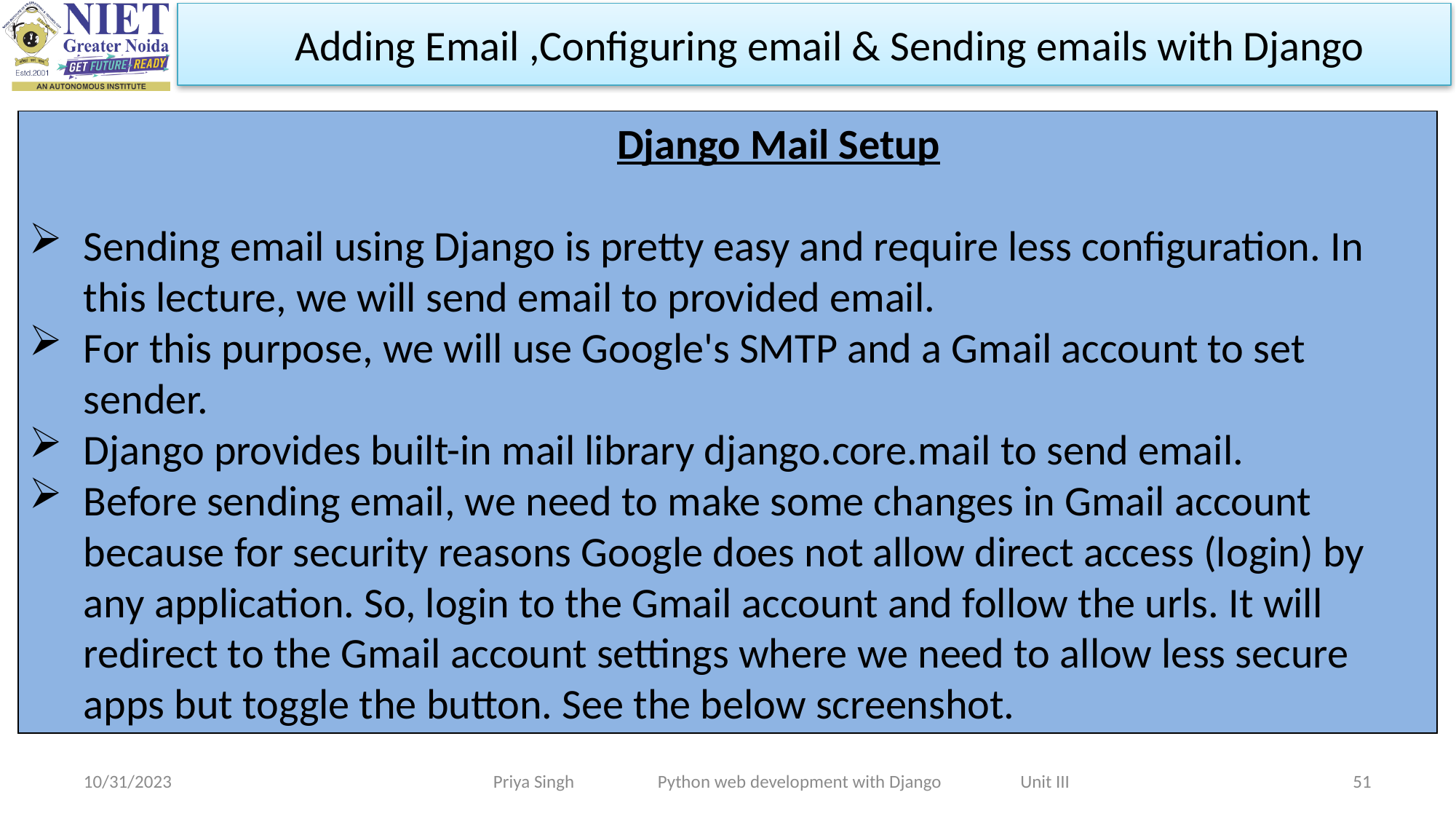

Adding Email ,Configuring email & Sending emails with Django
                                                             Django Mail Setup

Sending email using Django is pretty easy and require less configuration. In this lecture, we will send email to provided email.
For this purpose, we will use Google's SMTP and a Gmail account to set sender.
Django provides built-in mail library django.core.mail to send email.
Before sending email, we need to make some changes in Gmail account because for security reasons Google does not allow direct access (login) by any application. So, login to the Gmail account and follow the urls. It will redirect to the Gmail account settings where we need to allow less secure apps but toggle the button. See the below screenshot.

Priya Singh                    Python web development with Django                   Unit III
10/31/2023
51